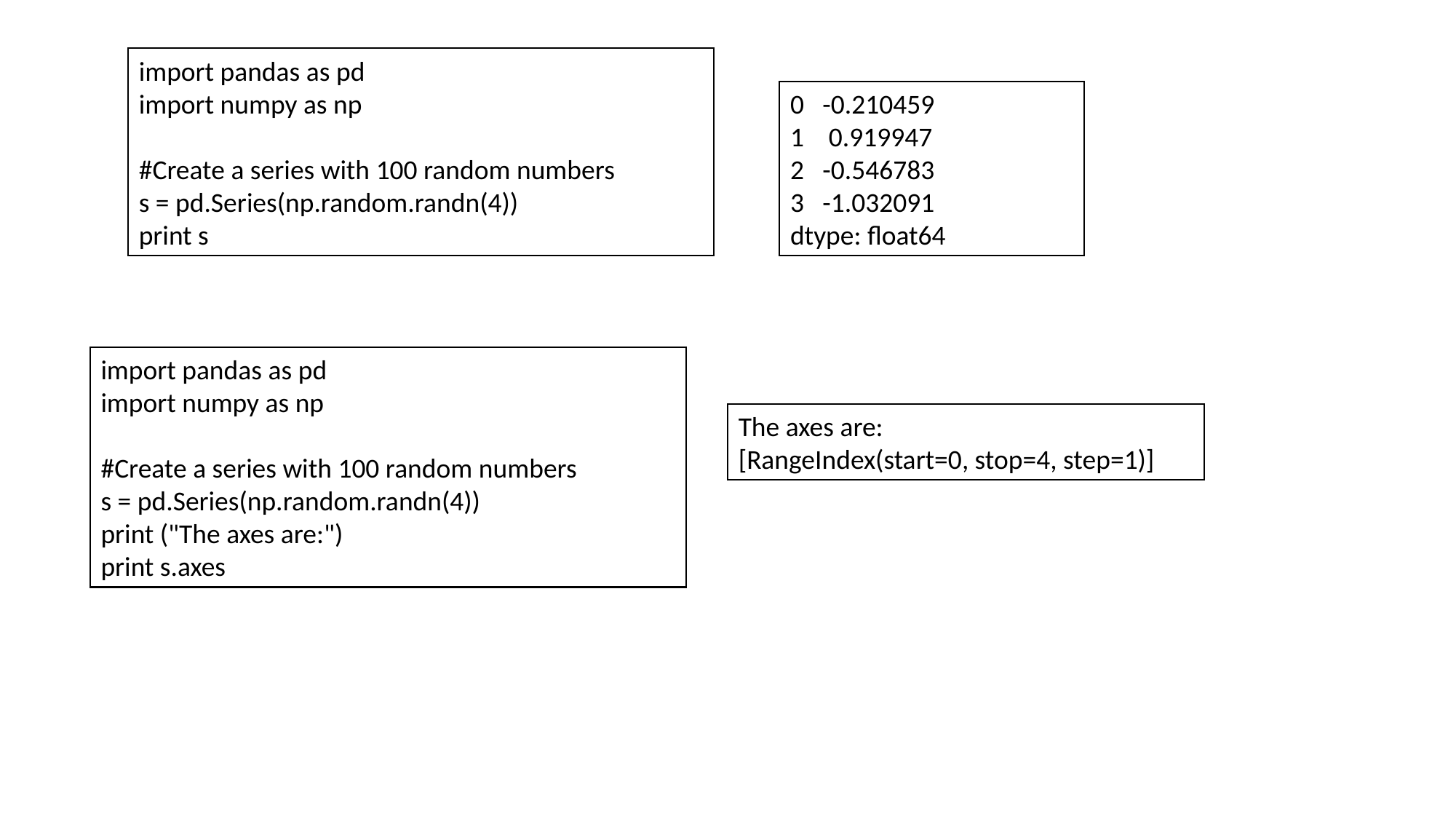

import pandas as pd
import numpy as np

#Create a series with 100 random numbers
s = pd.Series(np.random.randn(4))
print s
0   -0.210459
1    0.919947
2   -0.546783
3   -1.032091
dtype: float64
import pandas as pd
import numpy as np

#Create a series with 100 random numbers
s = pd.Series(np.random.randn(4))
print ("The axes are:")
print s.axes
The axes are:
[RangeIndex(start=0, stop=4, step=1)]